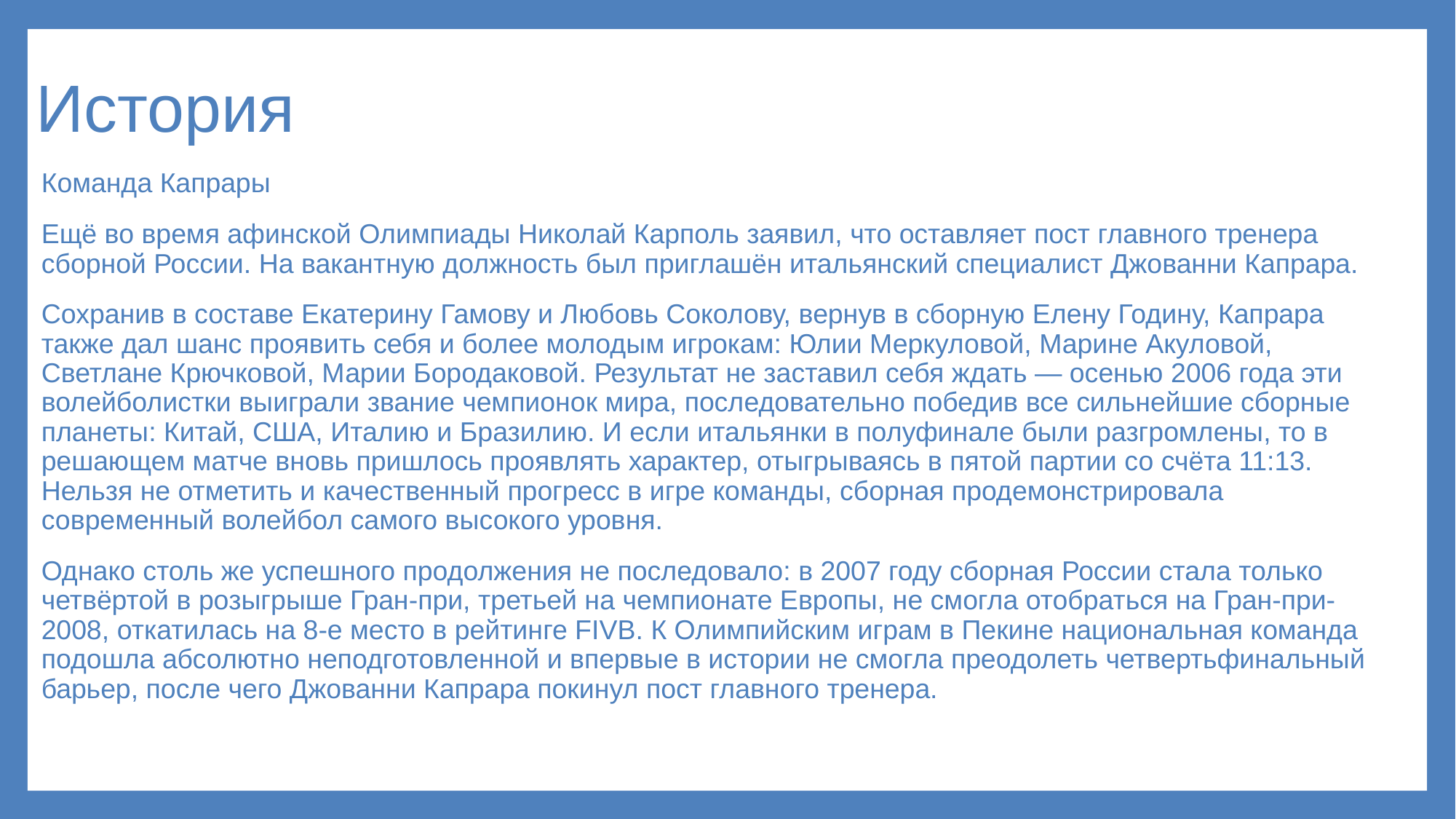

# История
Команда Капрары
Ещё во время афинской Олимпиады Николай Карполь заявил, что оставляет пост главного тренера сборной России. На вакантную должность был приглашён итальянский специалист Джованни Капрара.
Сохранив в составе Екатерину Гамову и Любовь Соколову, вернув в сборную Елену Годину, Капрара также дал шанс проявить себя и более молодым игрокам: Юлии Меркуловой, Марине Акуловой, Светлане Крючковой, Марии Бородаковой. Результат не заставил себя ждать — осенью 2006 года эти волейболистки выиграли звание чемпионок мира, последовательно победив все сильнейшие сборные планеты: Китай, США, Италию и Бразилию. И если итальянки в полуфинале были разгромлены, то в решающем матче вновь пришлось проявлять характер, отыгрываясь в пятой партии со счёта 11:13. Нельзя не отметить и качественный прогресс в игре команды, сборная продемонстрировала современный волейбол самого высокого уровня.
Однако столь же успешного продолжения не последовало: в 2007 году сборная России стала только четвёртой в розыгрыше Гран-при, третьей на чемпионате Европы, не смогла отобраться на Гран-при-2008, откатилась на 8-е место в рейтинге FIVB. К Олимпийским играм в Пекине национальная команда подошла абсолютно неподготовленной и впервые в истории не смогла преодолеть четвертьфинальный барьер, после чего Джованни Капрара покинул пост главного тренера.